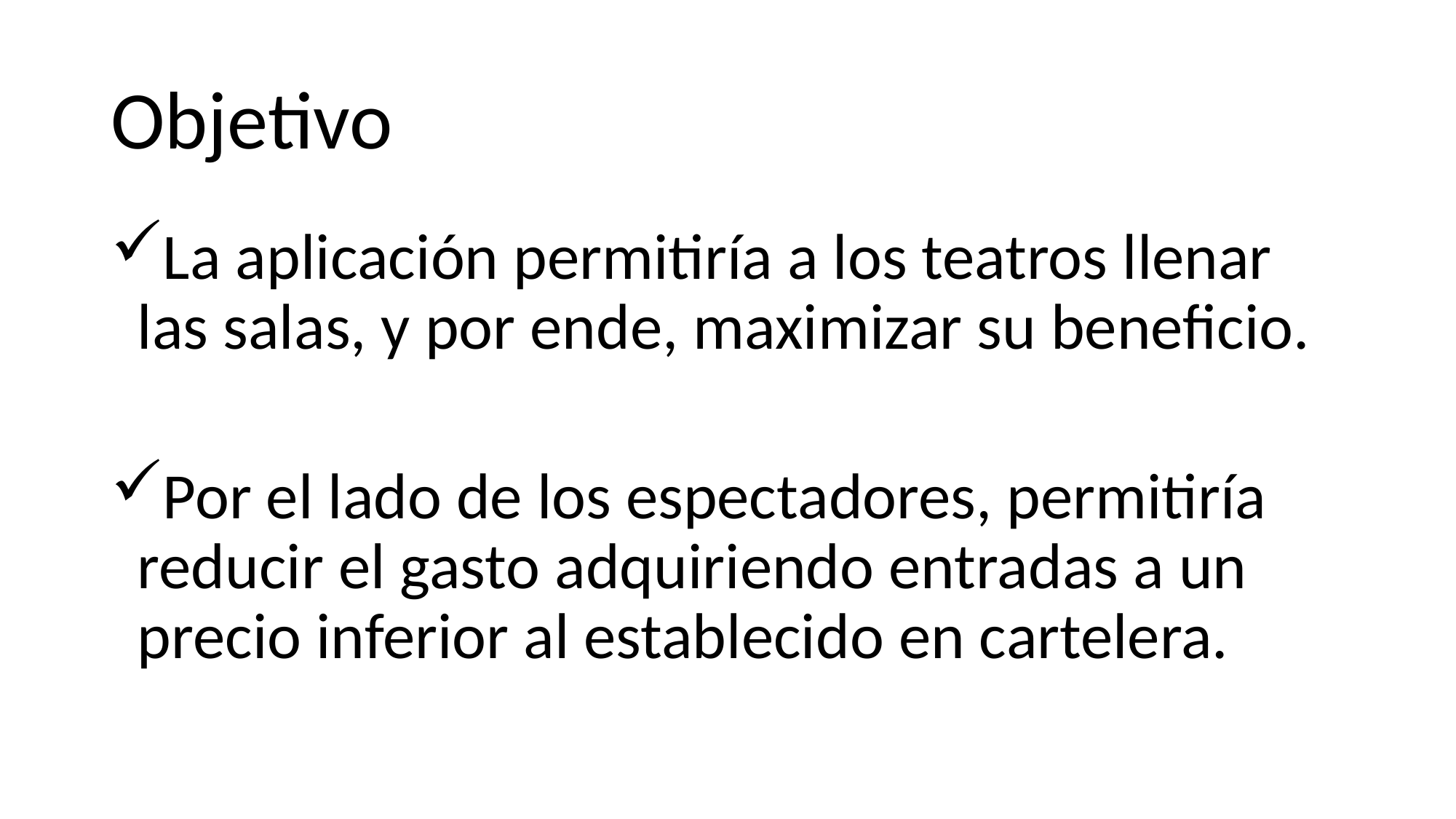

# Objetivo
La aplicación permitiría a los teatros llenar las salas, y por ende, maximizar su beneficio.

Por el lado de los espectadores, permitiría reducir el gasto adquiriendo entradas a un precio inferior al establecido en cartelera.